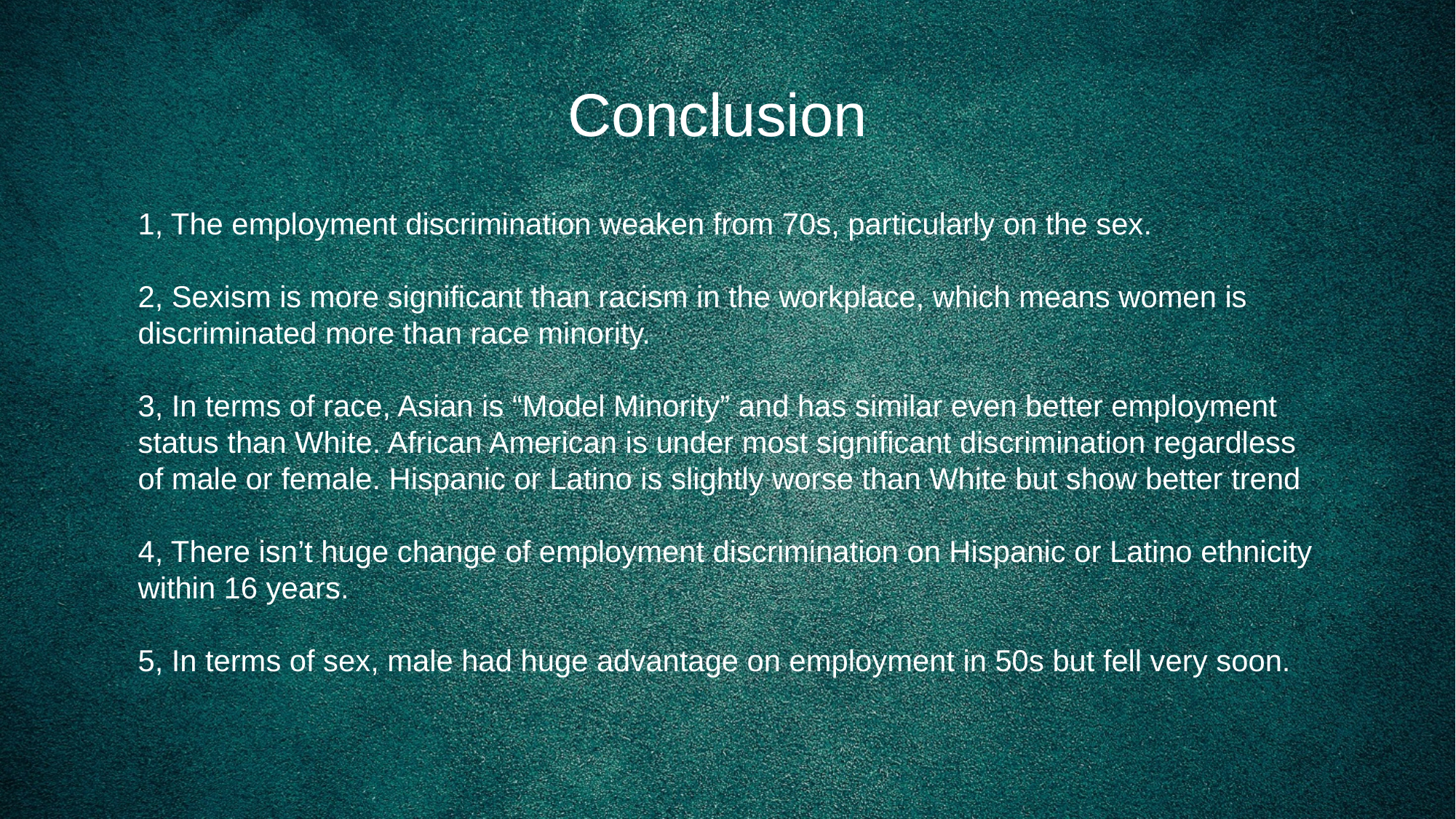

Conclusion
1, The employment discrimination weaken from 70s, particularly on the sex.

2, Sexism is more significant than racism in the workplace, which means women is discriminated more than race minority.

3, In terms of race, Asian is “Model Minority” and has similar even better employment status than White. African American is under most significant discrimination regardless of male or female. Hispanic or Latino is slightly worse than White but show better trend

4, There isn’t huge change of employment discrimination on Hispanic or Latino ethnicity within 16 years.

5, In terms of sex, male had huge advantage on employment in 50s but fell very soon.